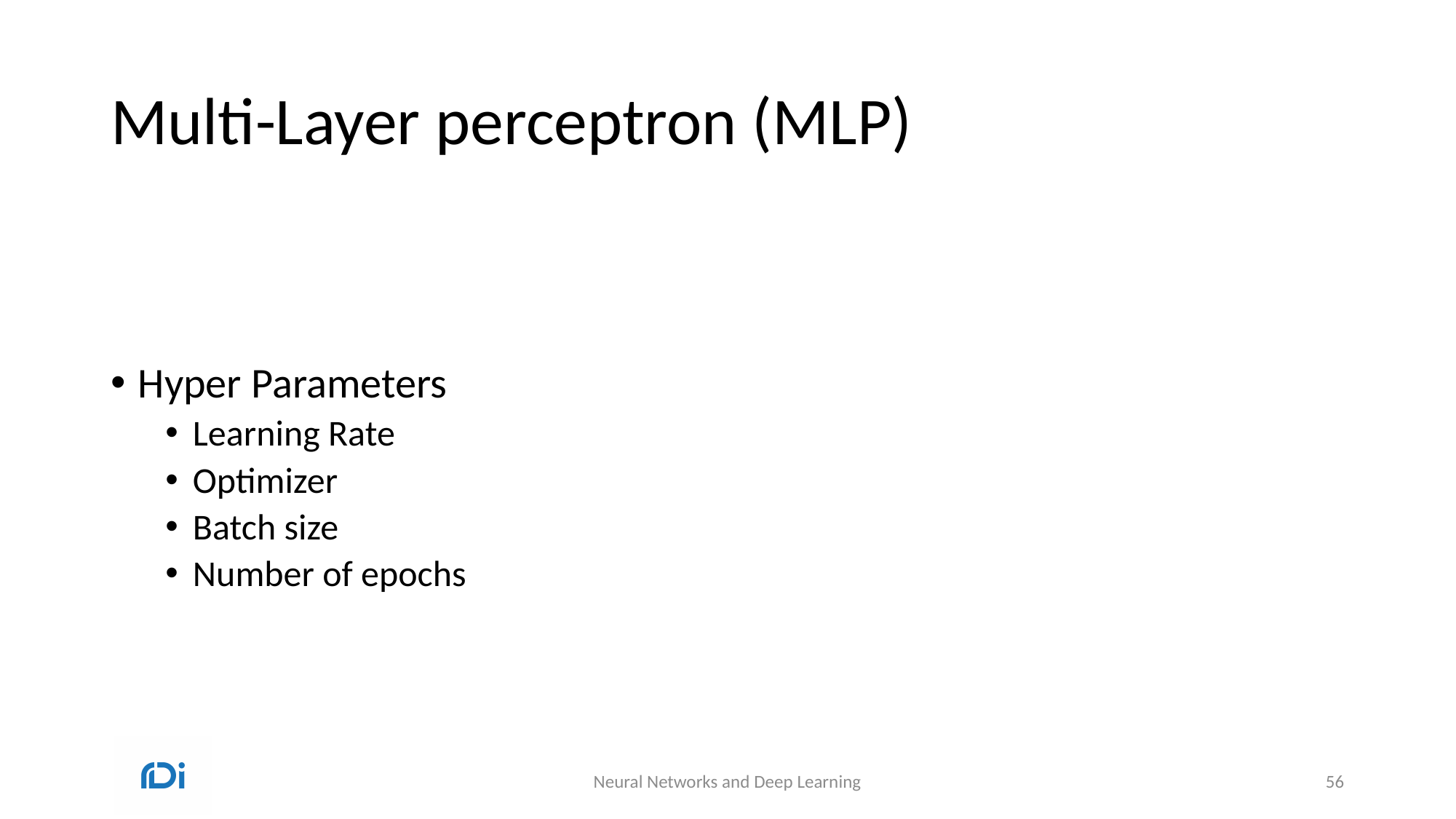

# Multi-Layer perceptron (MLP)
Hyper Parameters
Learning Rate
Optimizer
Batch size
Number of epochs
Neural Networks and Deep Learning
56